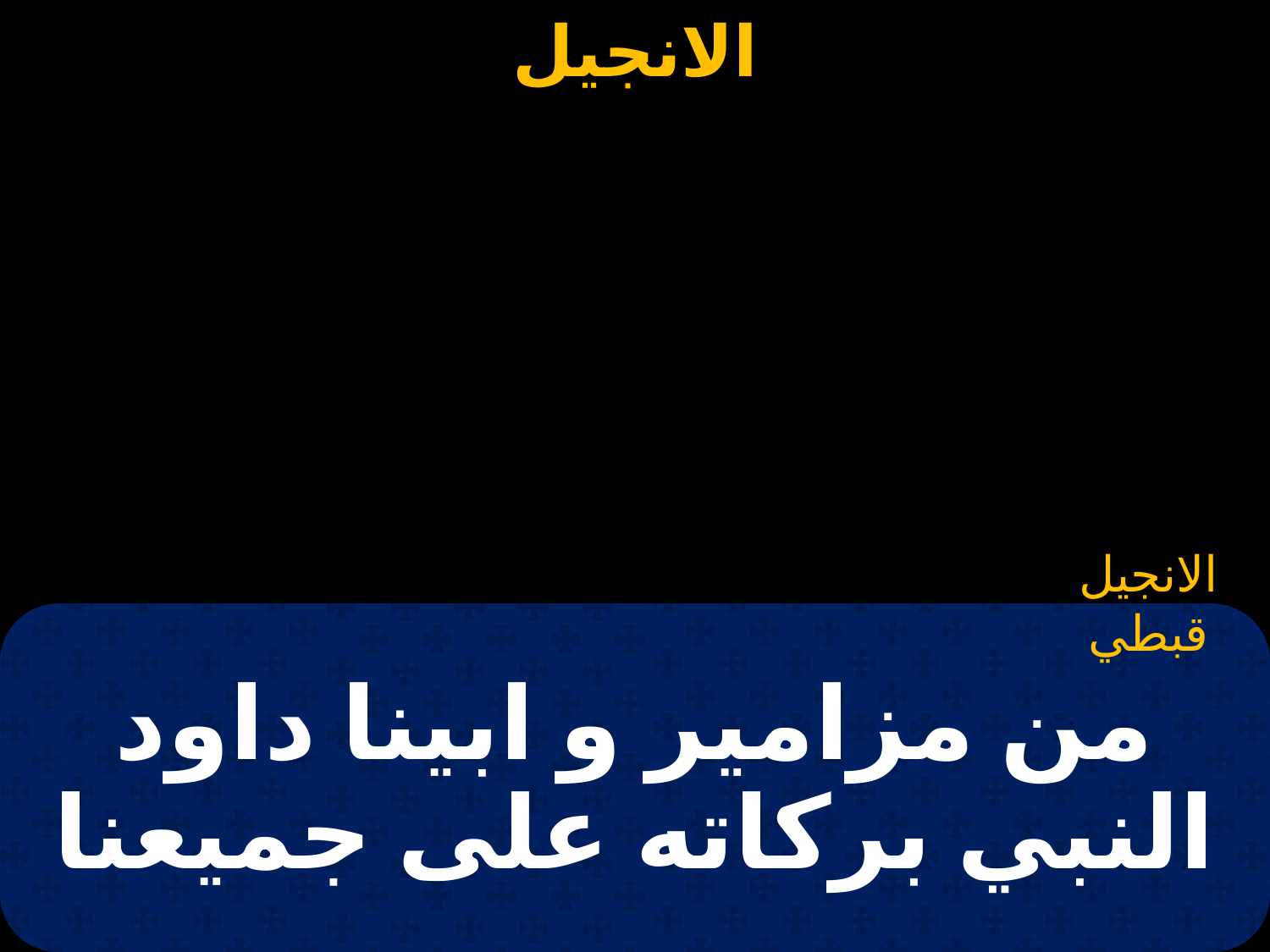

الانجيل قبطي
# من مزامير و ابينا داود النبي بركاته على جميعنا